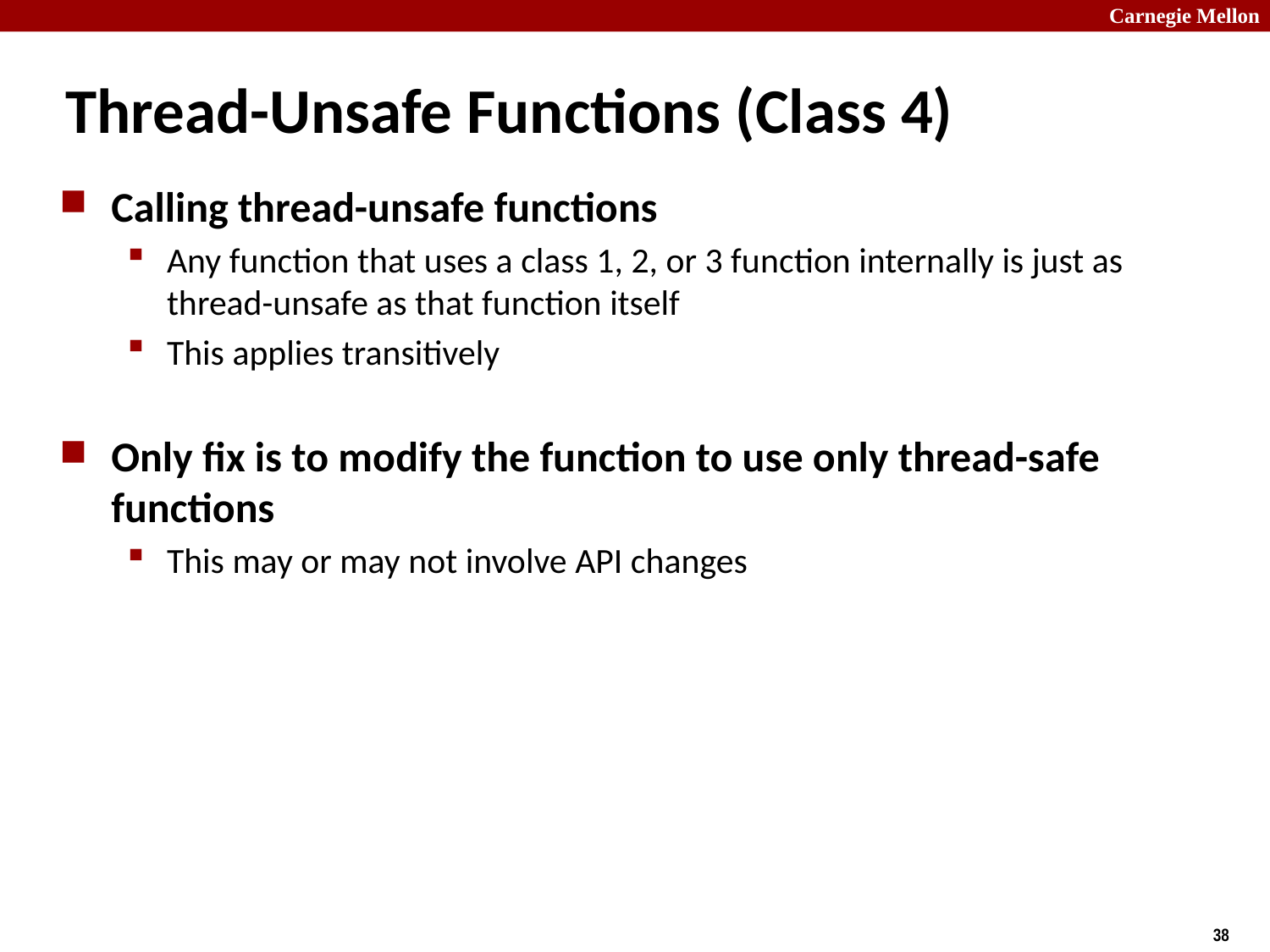

# Thread-Unsafe Functions (Class 4)
Calling thread-unsafe functions
Any function that uses a class 1, 2, or 3 function internally is just as thread-unsafe as that function itself
This applies transitively

Only fix is to modify the function to use only thread-safe functions
This may or may not involve API changes